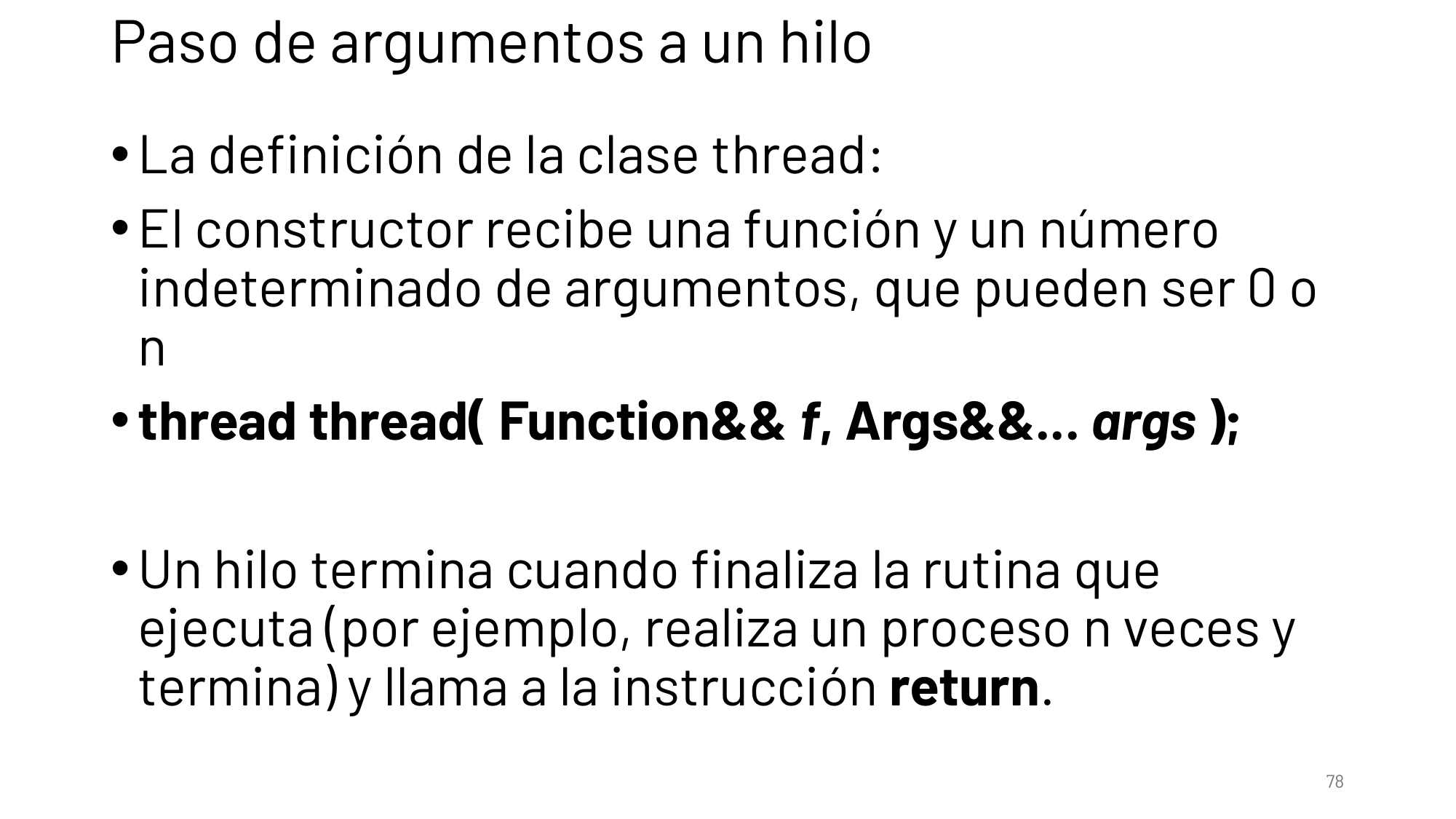

# Paso de argumentos a un hilo
La definición de la clase thread:
El constructor recibe una función y un número indeterminado de argumentos, que pueden ser 0 o n
thread thread( Function&& f, Args&&... args );

Un hilo termina cuando finaliza la rutina que ejecuta (por ejemplo, realiza un proceso n veces y termina) y llama a la instrucción return.

78